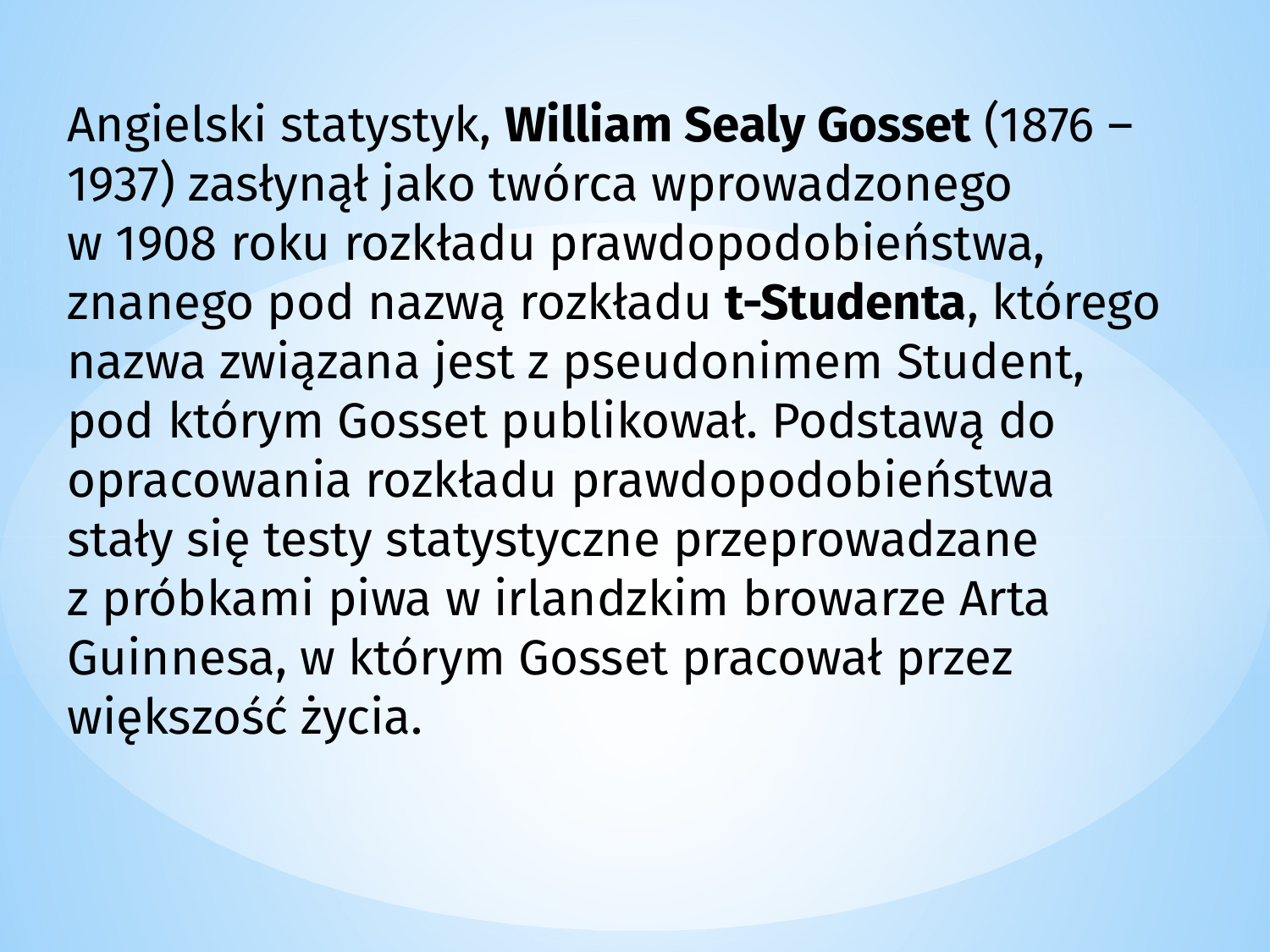

Angielski statystyk, William Sealy Gosset (1876 – 1937) zasłynął jako twórca wprowadzonego w 1908 roku rozkładu prawdopodobieństwa, znanego pod nazwą rozkładu t-Studenta, którego nazwa związana jest z pseudonimem Student, pod którym Gosset publikował. Podstawą do opracowania rozkładu prawdopodobieństwa stały się testy statystyczne przeprowadzane z próbkami piwa w irlandzkim browarze Arta Guinnesa, w którym Gosset pracował przez większość życia.